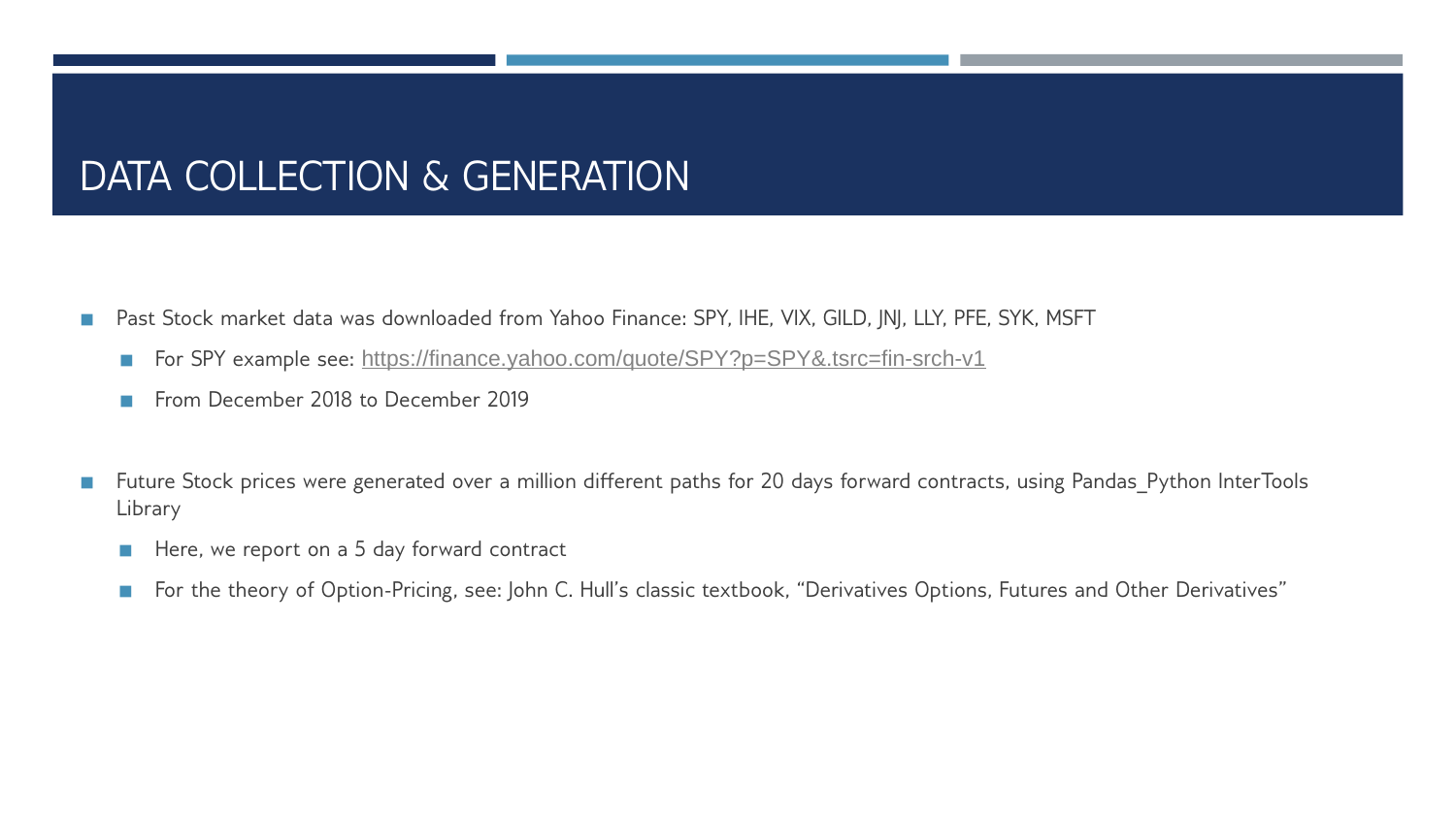

# DATA COLLECTION & GENERATION

Past Stock market data was downloaded from Yahoo Finance: SPY, IHE, VIX, GILD, JNJ, LLY, PFE, SYK, MSFT
For SPY example see: https://finance.yahoo.com/quote/SPY?p=SPY&.tsrc=fin-srch-v1
From December 2018 to December 2019

Future Stock prices were generated over a million different paths for 20 days forward contracts, using Pandas_Python InterTools Library
Here, we report on a 5 day forward contract
For the theory of Option-Pricing, see: John C. Hull’s classic textbook, “Derivatives Options, Futures and Other Derivatives”